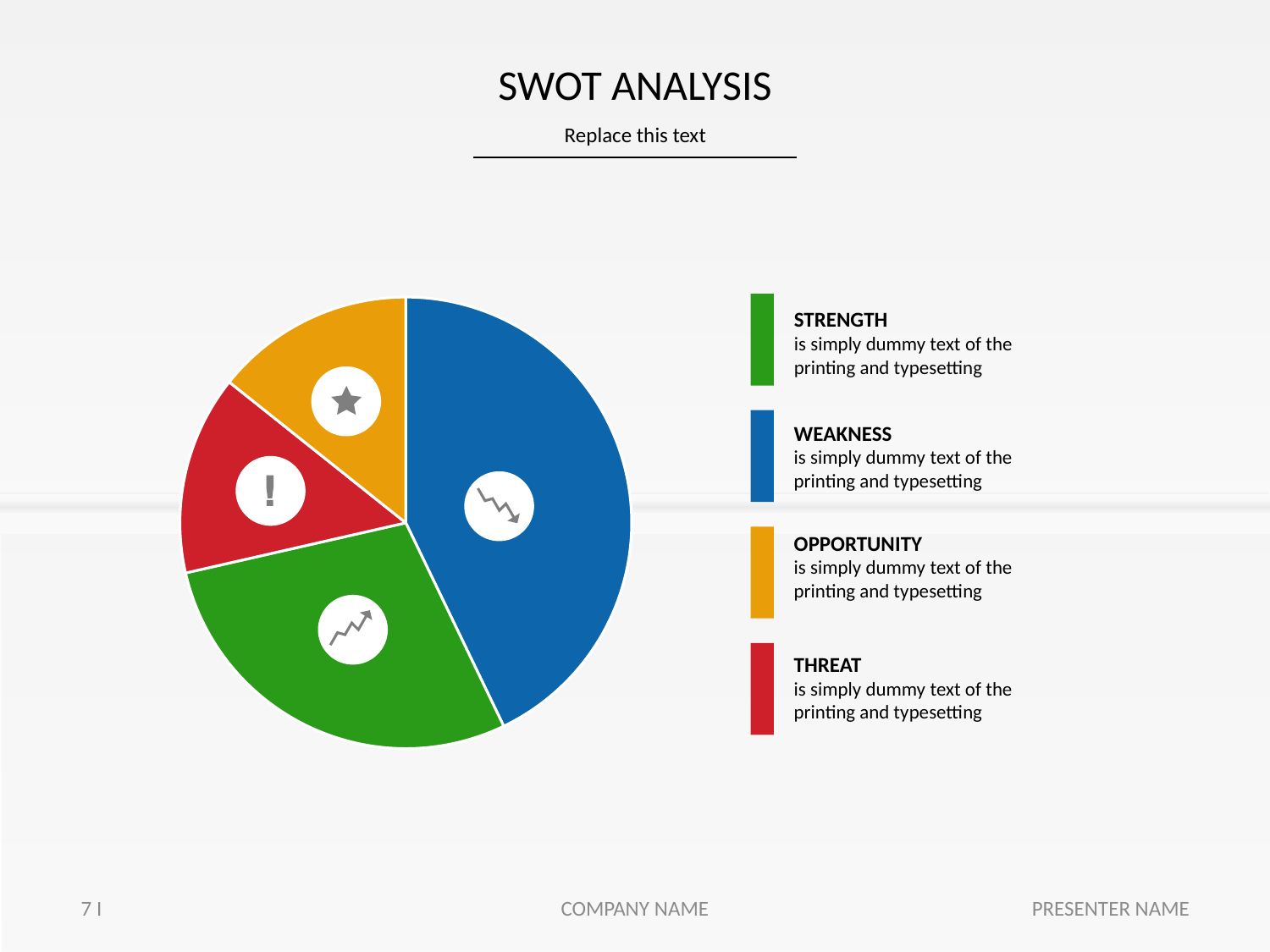

# SWOT ANALYSIS
Replace this text

### Chart

| Category | Sales |
|---|---|
| 1st Qtr | 6.0 |
| 2nd Qtr | 4.0 |
| 3rd Qtr | 2.0 |
| 4th Qtr | 2.0 |
STRENGTH
is simply dummy text of the printing and typesetting

WEAKNESS
is simply dummy text of the printing and typesetting

OPPORTUNITY
is simply dummy text of the printing and typesetting

THREAT
is simply dummy text of the printing and typesetting

7 I
COMPANY NAME
PRESENTER NAME